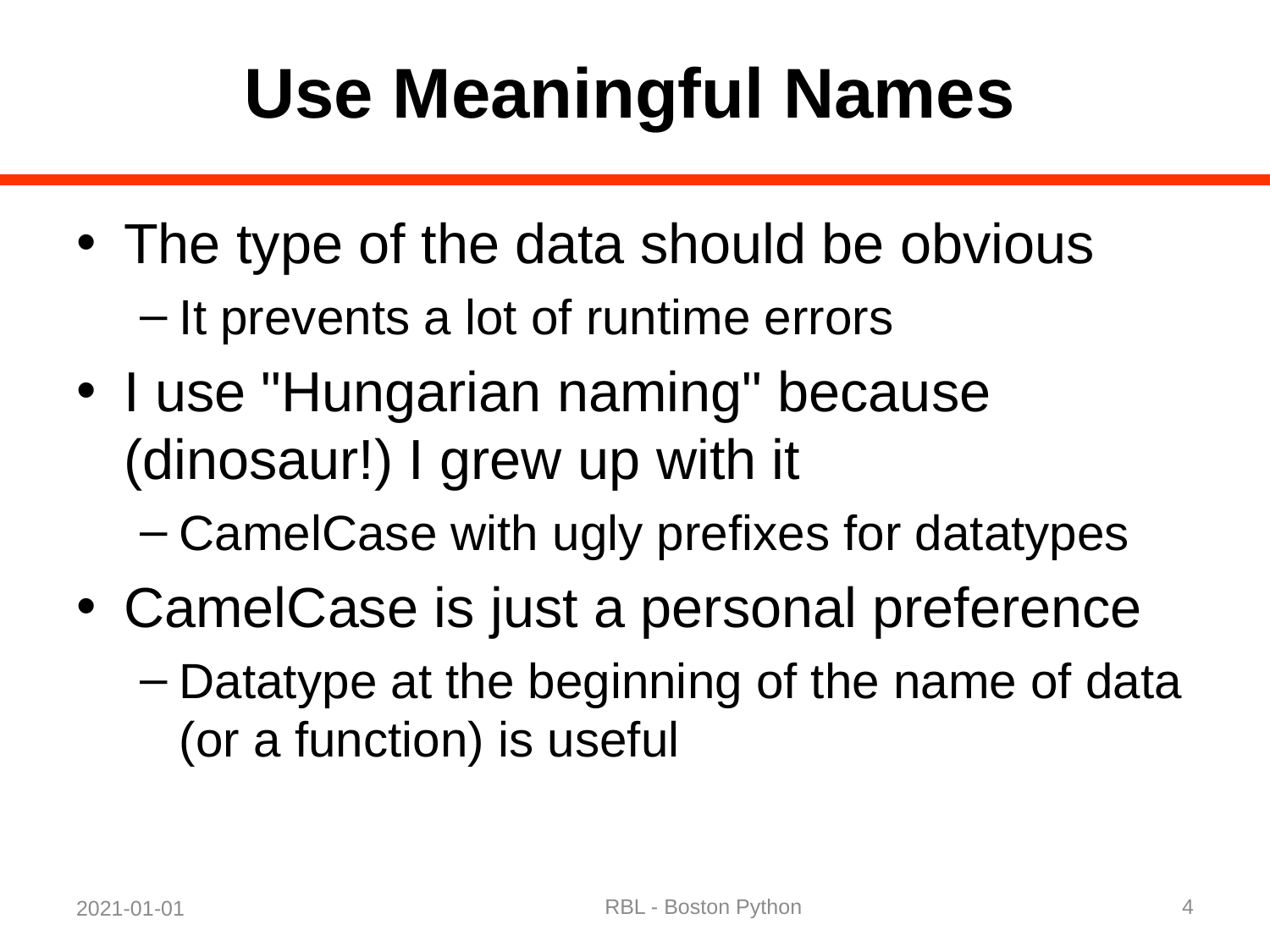

# Use Meaningful Names
The type of the data should be obvious
It prevents a lot of runtime errors
I use "Hungarian naming" because (dinosaur!) I grew up with it
CamelCase with ugly prefixes for datatypes
CamelCase is just a personal preference
Datatype at the beginning of the name of data (or a function) is useful
RBL - Boston Python
4
2021-01-01